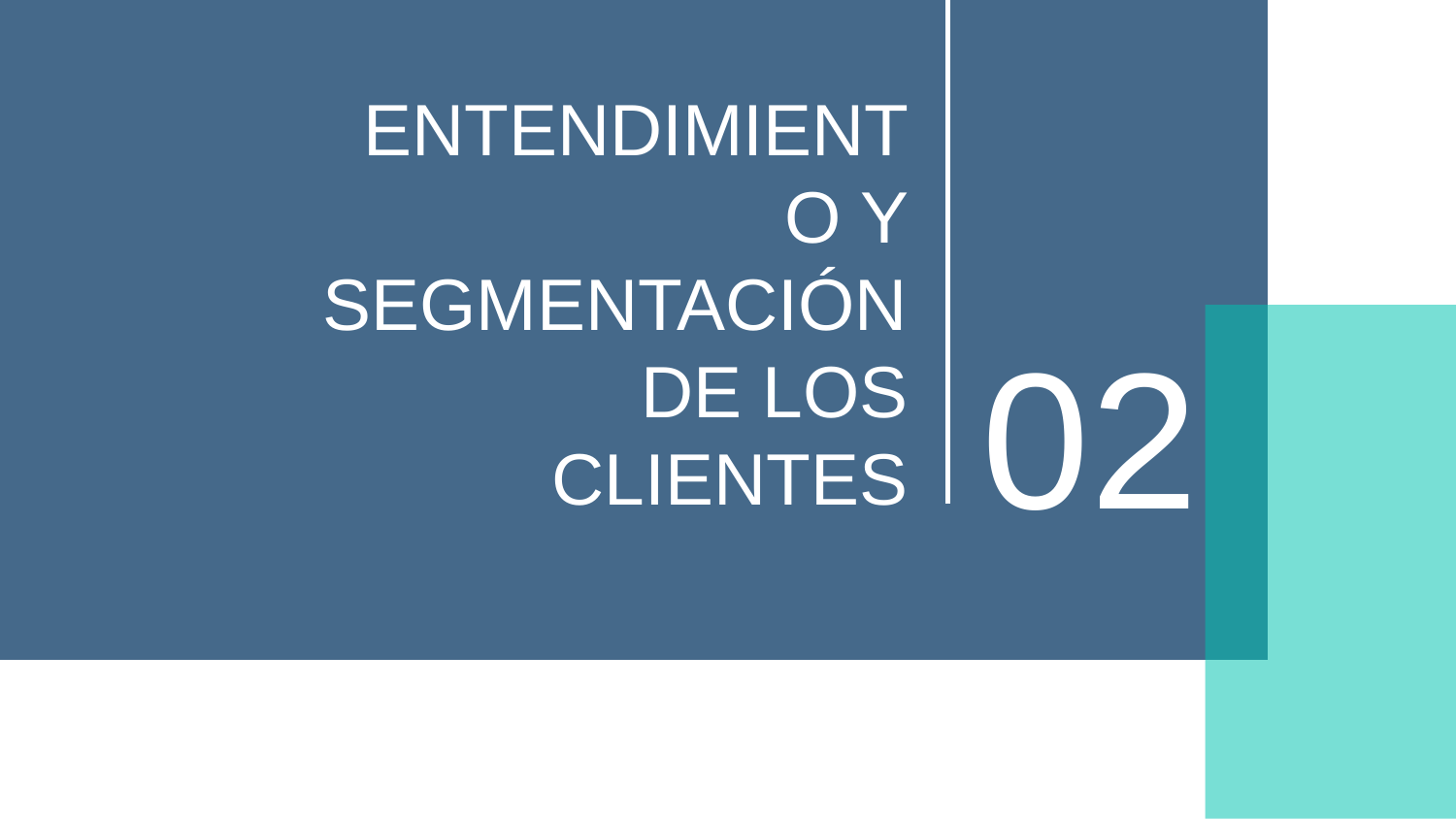

# ENTENDIMIENTO Y SEGMENTACIÓN DE LOS CLIENTES
02